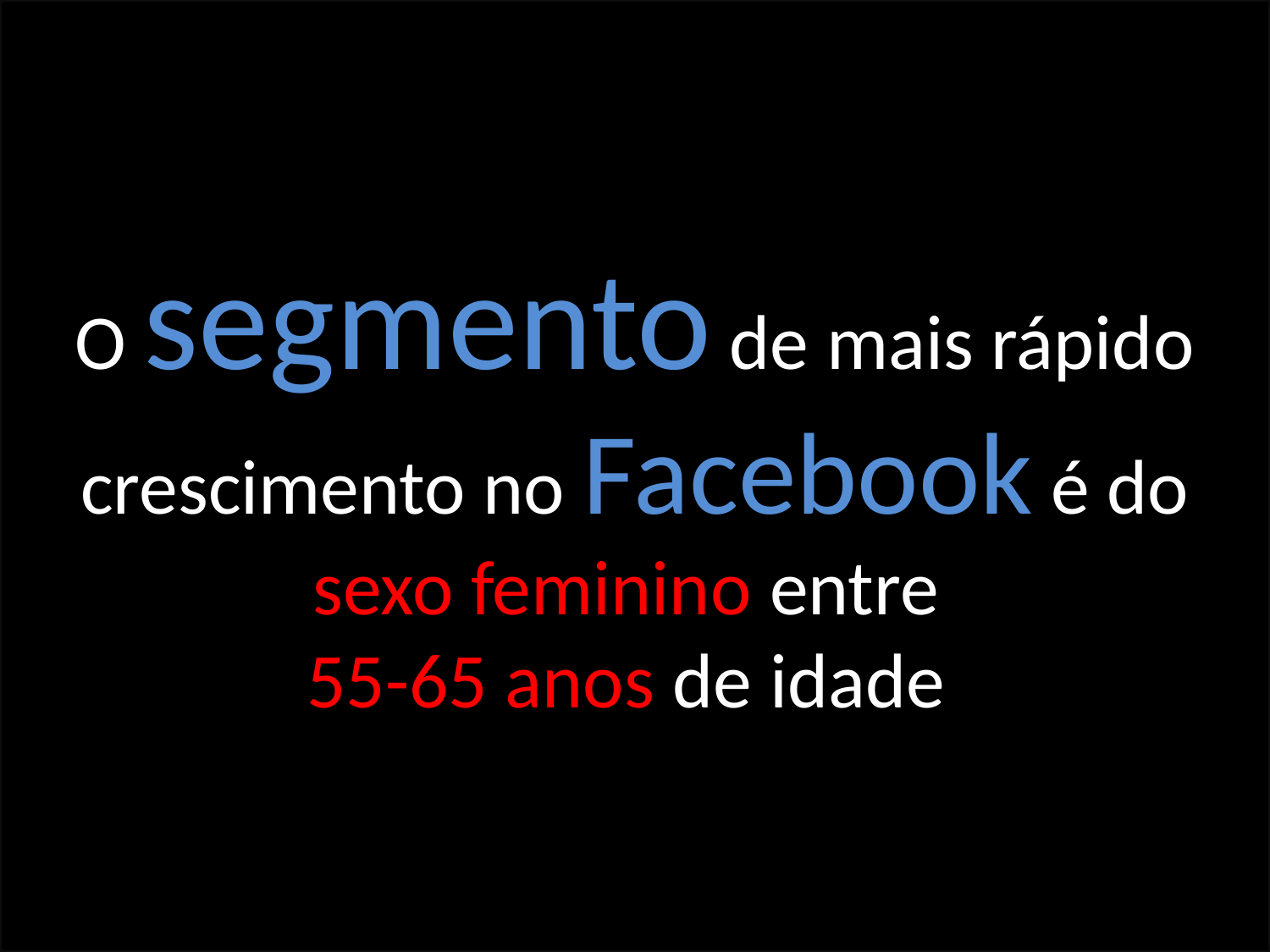

O segmento de mais rápido crescimento no Facebook é do sexo feminino entre
55-65 anos de idade
#